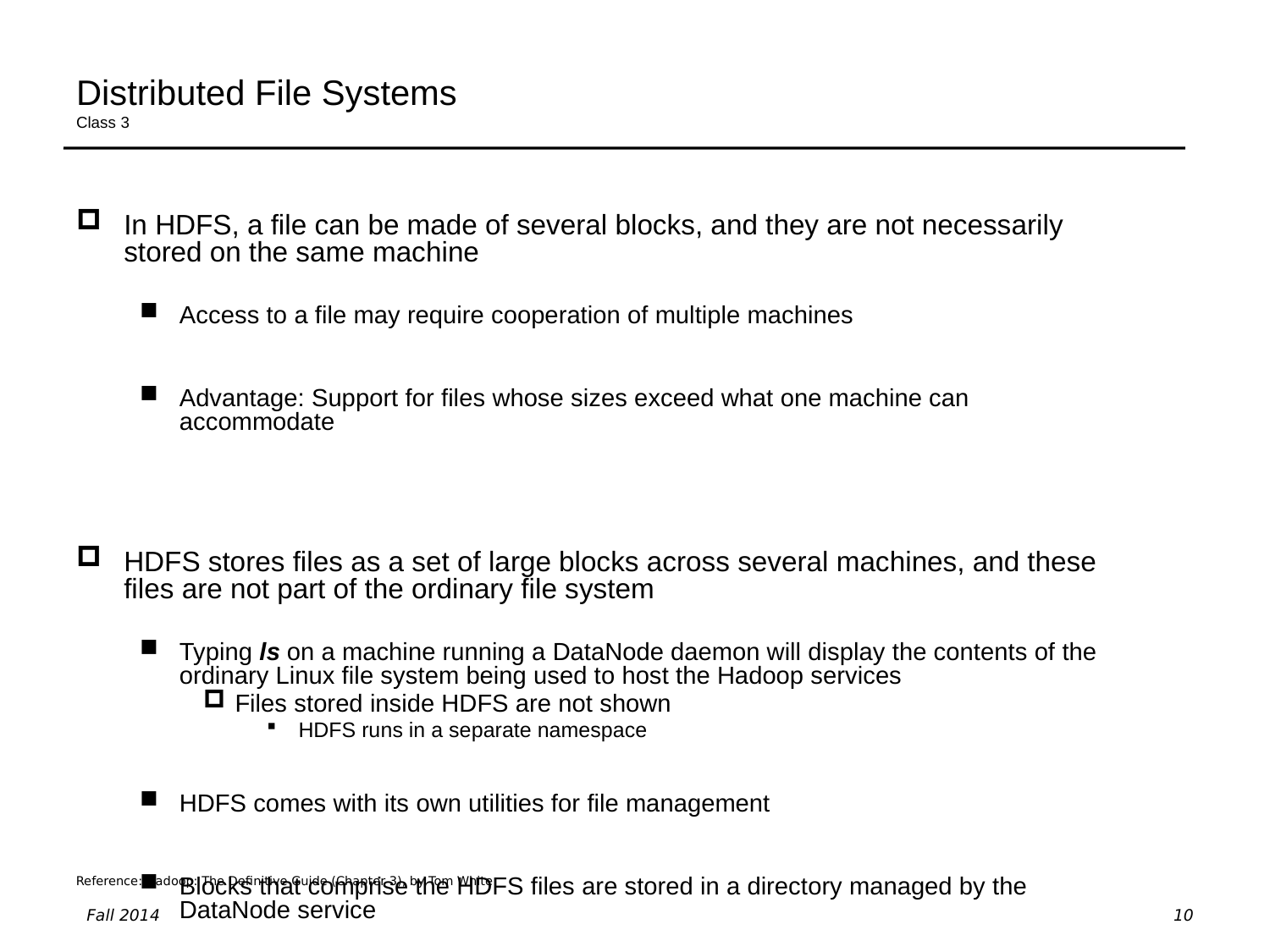

# Distributed File Systems Class 3

In HDFS, a file can be made of several blocks, and they are not necessarily stored on the same machine

Access to a file may require cooperation of multiple machines

Advantage: Support for files whose sizes exceed what one machine can accommodate

HDFS stores files as a set of large blocks across several machines, and these files are not part of the ordinary file system

Typing ls on a machine running a DataNode daemon will display the contents of the ordinary Linux file system being used to host the Hadoop services
Files stored inside HDFS are not shown
HDFS runs in a separate namespace

HDFS comes with its own utilities for file management

Blocks that comprise the HDFS files are stored in a directory managed by the DataNode service

Reference: Hadoop: The Definitive Guide (Chapter 3), by Tom White
10